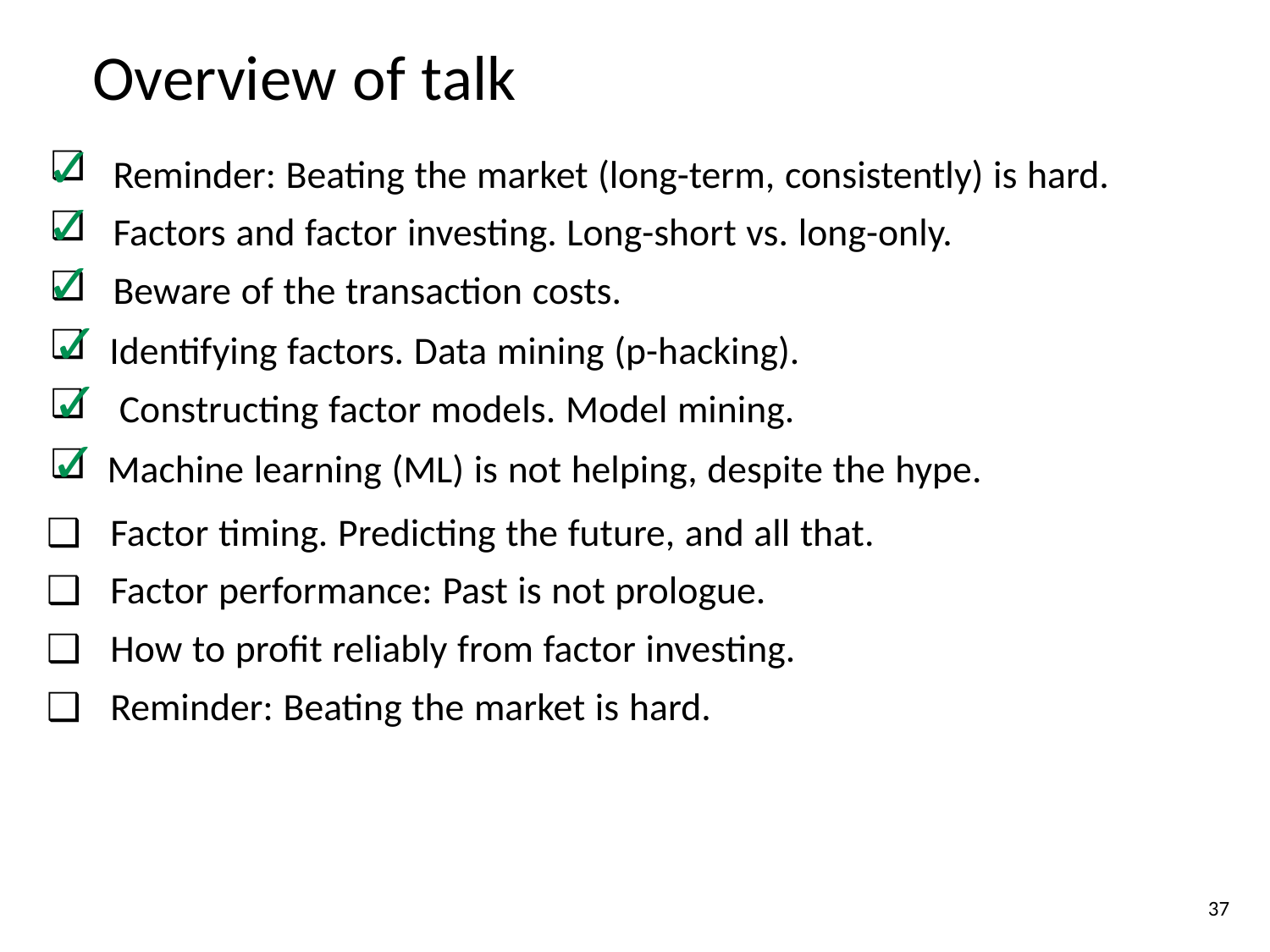

Overview of talk
✓  Reminder: Beating the market (long-term, consistently) is hard.
✓  Factors and factor investing. Long-short vs. long-only.
✓  Beware of the transaction costs.
❑
❑
❑
✓ Identifying factors. Data mining (p-hacking).
✓  Constructing factor models. Model mining.
❑
❑
✓ Machine learning (ML) is not helping, despite the hype.
❑
❑   Factor timing. Predicting the future, and all that.
❑   Factor performance: Past is not prologue.
❑   How to profit reliably from factor investing.
❑   Reminder: Beating the market is hard.
37